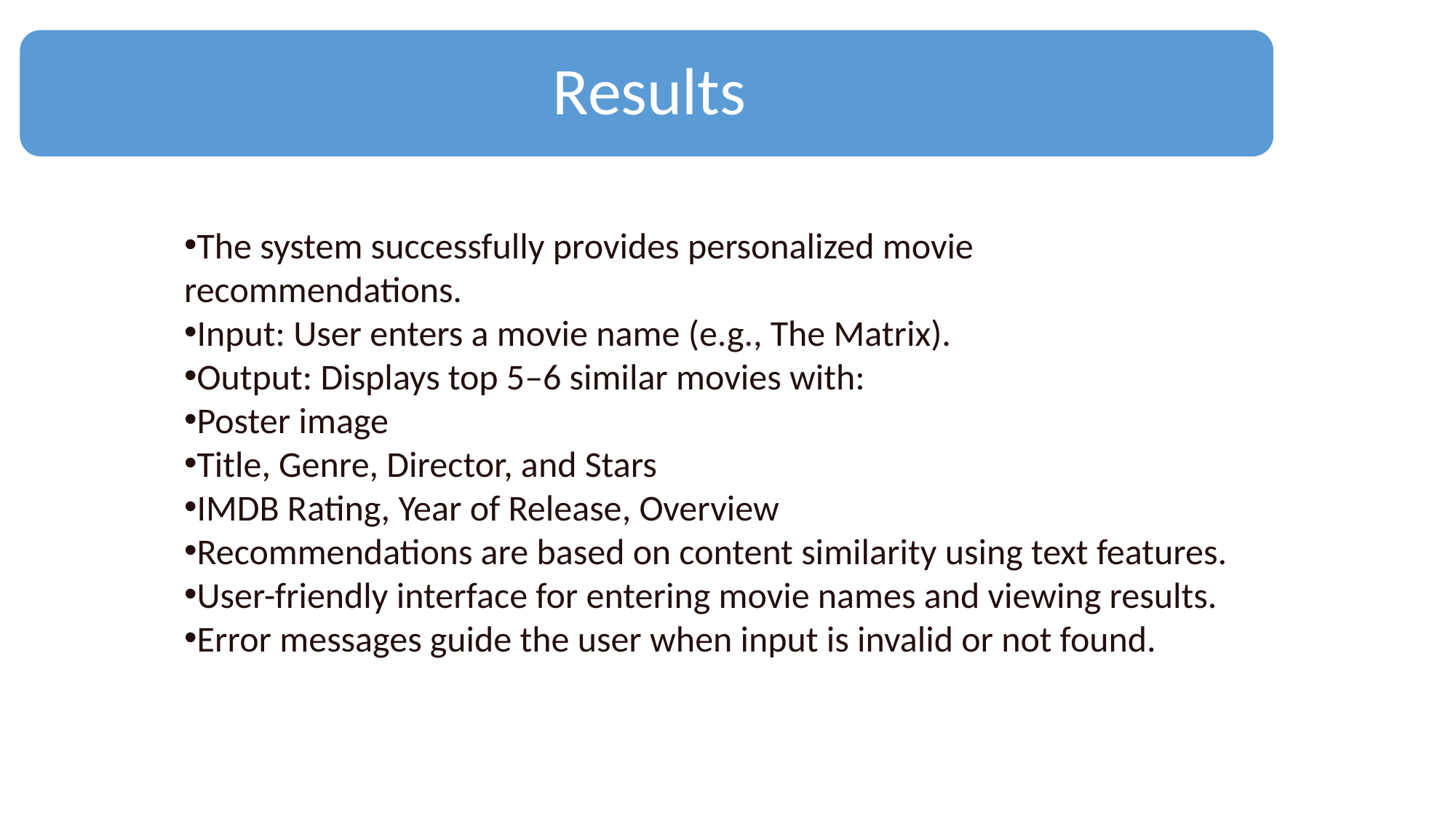

Results
The system successfully provides personalized movie recommendations.
Input: User enters a movie name (e.g., The Matrix).
Output: Displays top 5–6 similar movies with:
Poster image
Title, Genre, Director, and Stars
IMDB Rating, Year of Release, Overview
Recommendations are based on content similarity using text features.
User-friendly interface for entering movie names and viewing results.
Error messages guide the user when input is invalid or not found.